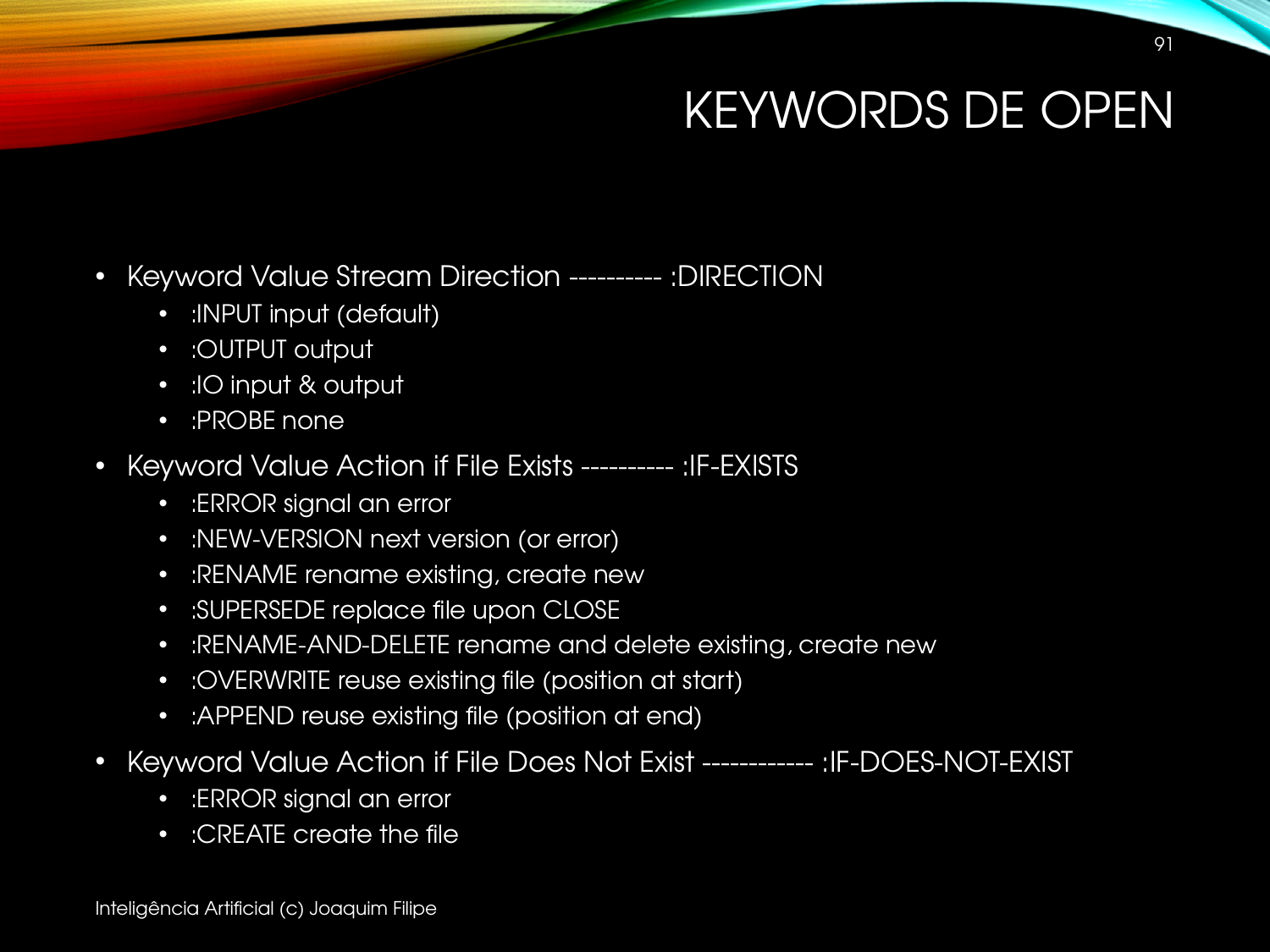

91
# Keywords de OPEN
Keyword Value Stream Direction ---------- :DIRECTION
:INPUT input (default)
:OUTPUT output
:IO input & output
:PROBE none
Keyword Value Action if File Exists ---------- :IF-EXISTS
:ERROR signal an error
:NEW-VERSION next version (or error)
:RENAME rename existing, create new
:SUPERSEDE replace file upon CLOSE
:RENAME-AND-DELETE rename and delete existing, create new
:OVERWRITE reuse existing file (position at start)
:APPEND reuse existing file (position at end)
Keyword Value Action if File Does Not Exist ------------ :IF-DOES-NOT-EXIST
:ERROR signal an error
:CREATE create the file
Inteligência Artificial (c) Joaquim Filipe